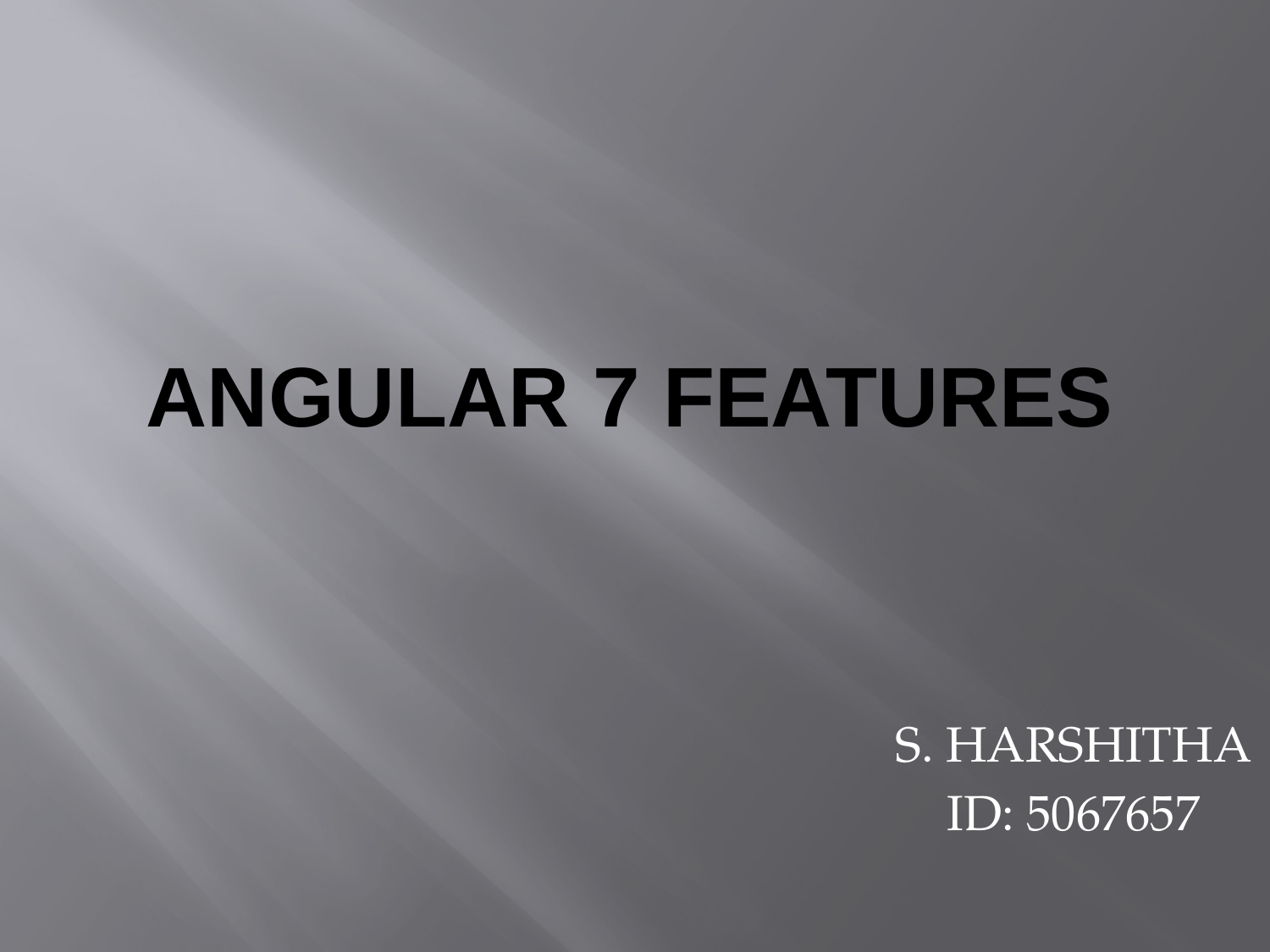

# ANGULAR 7 FEATURES
S. HARSHITHA
ID: 5067657